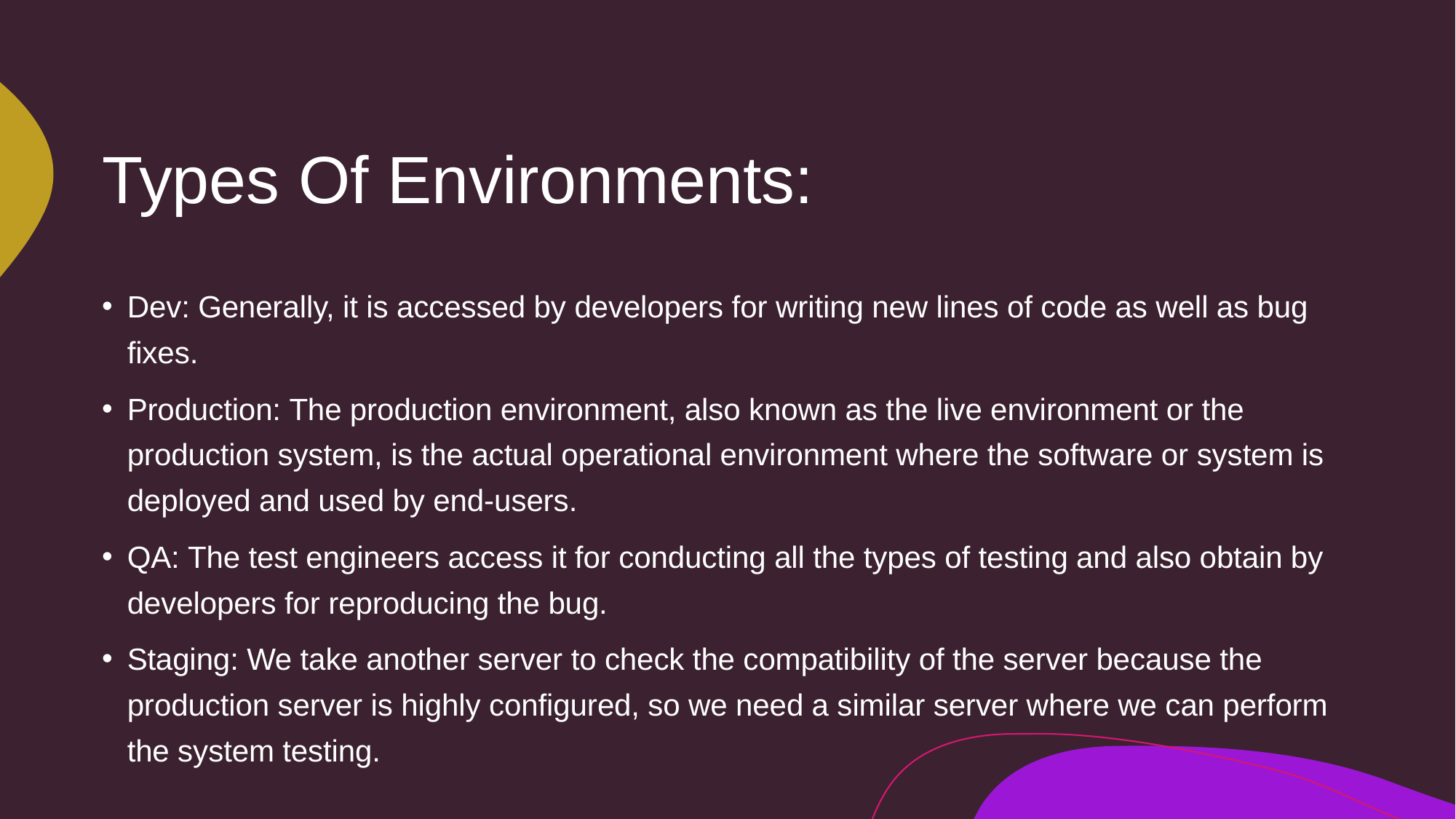

# Types Of Environments:
Dev: Generally, it is accessed by developers for writing new lines of code as well as bug fixes.
Production: The production environment, also known as the live environment or the production system, is the actual operational environment where the software or system is deployed and used by end-users.
QA: The test engineers access it for conducting all the types of testing and also obtain by developers for reproducing the bug.
Staging: We take another server to check the compatibility of the server because the production server is highly configured, so we need a similar server where we can perform the system testing.